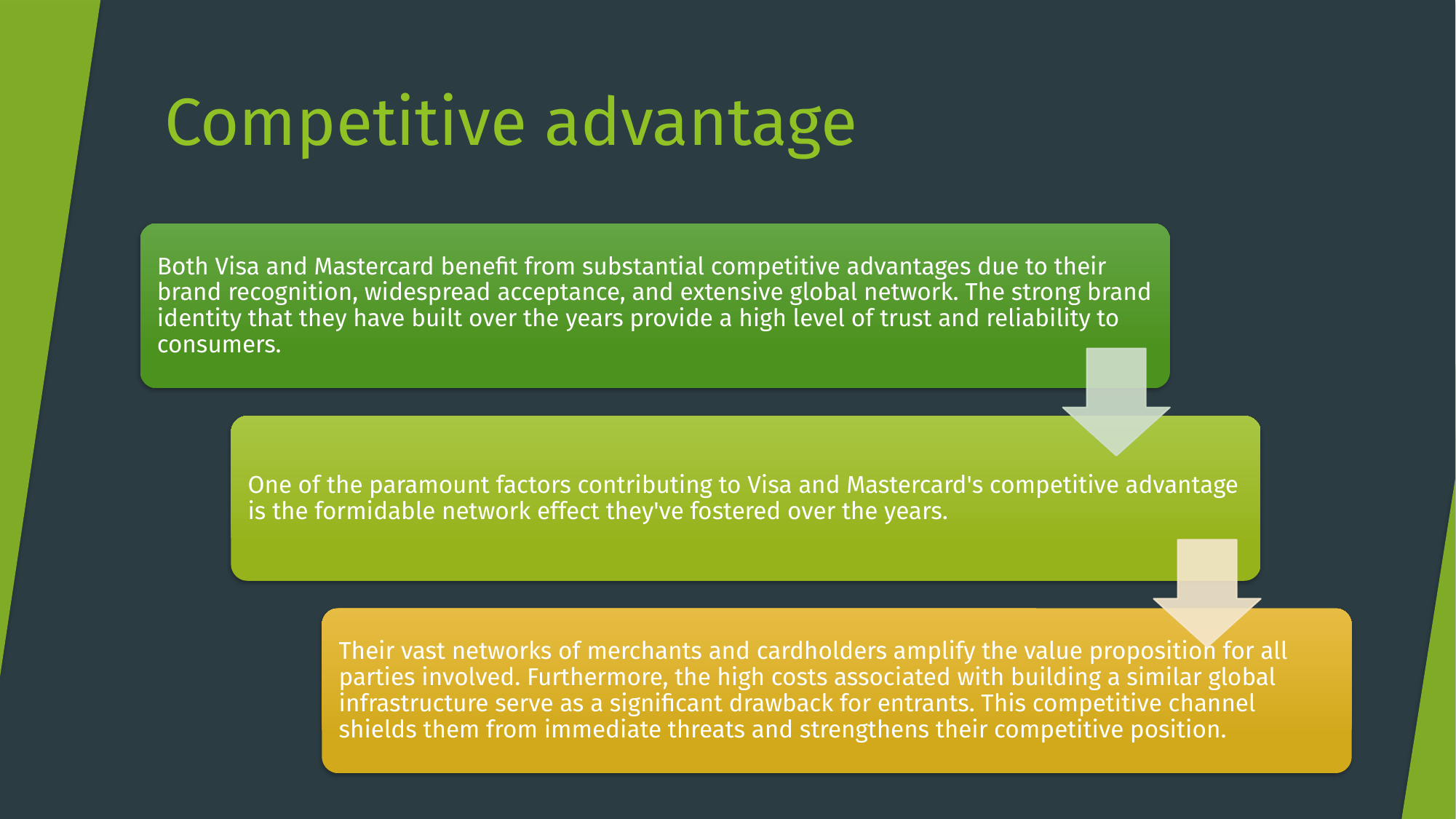

# Competitive advantage
Both Visa and Mastercard benefit from substantial competitive advantages due to their brand recognition, widespread acceptance, and extensive global network. The strong brand identity that they have built over the years provide a high level of trust and reliability to consumers.
One of the paramount factors contributing to Visa and Mastercard's competitive advantage is the formidable network effect they've fostered over the years.
Their vast networks of merchants and cardholders amplify the value proposition for all parties involved. Furthermore, the high costs associated with building a similar global infrastructure serve as a significant drawback for entrants. This competitive channel shields them from immediate threats and strengthens their competitive position.